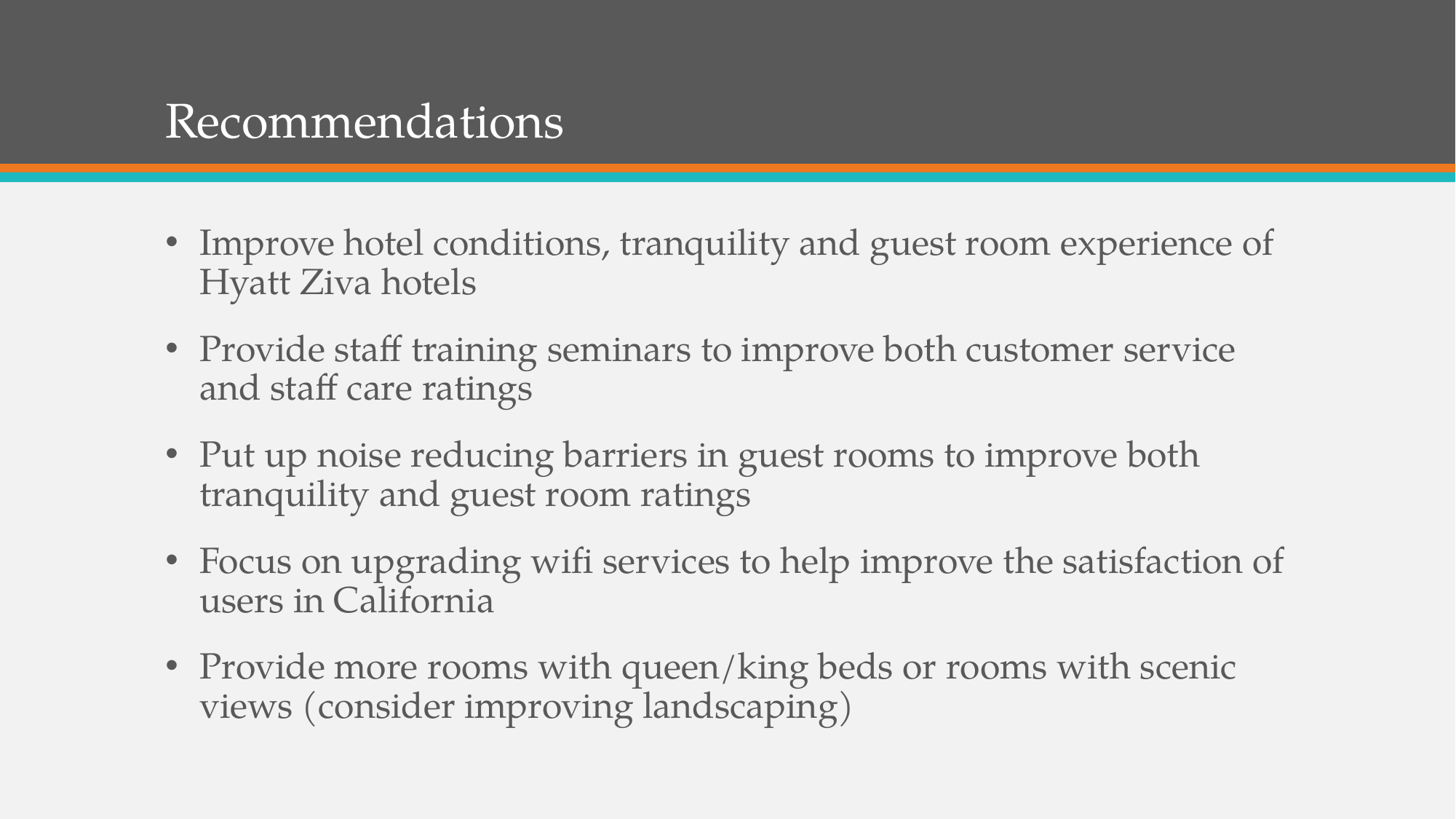

# Recommendations
Improve hotel conditions, tranquility and guest room experience of Hyatt Ziva hotels
Provide staff training seminars to improve both customer service and staff care ratings
Put up noise reducing barriers in guest rooms to improve both tranquility and guest room ratings
Focus on upgrading wifi services to help improve the satisfaction of users in California
Provide more rooms with queen/king beds or rooms with scenic views (consider improving landscaping)